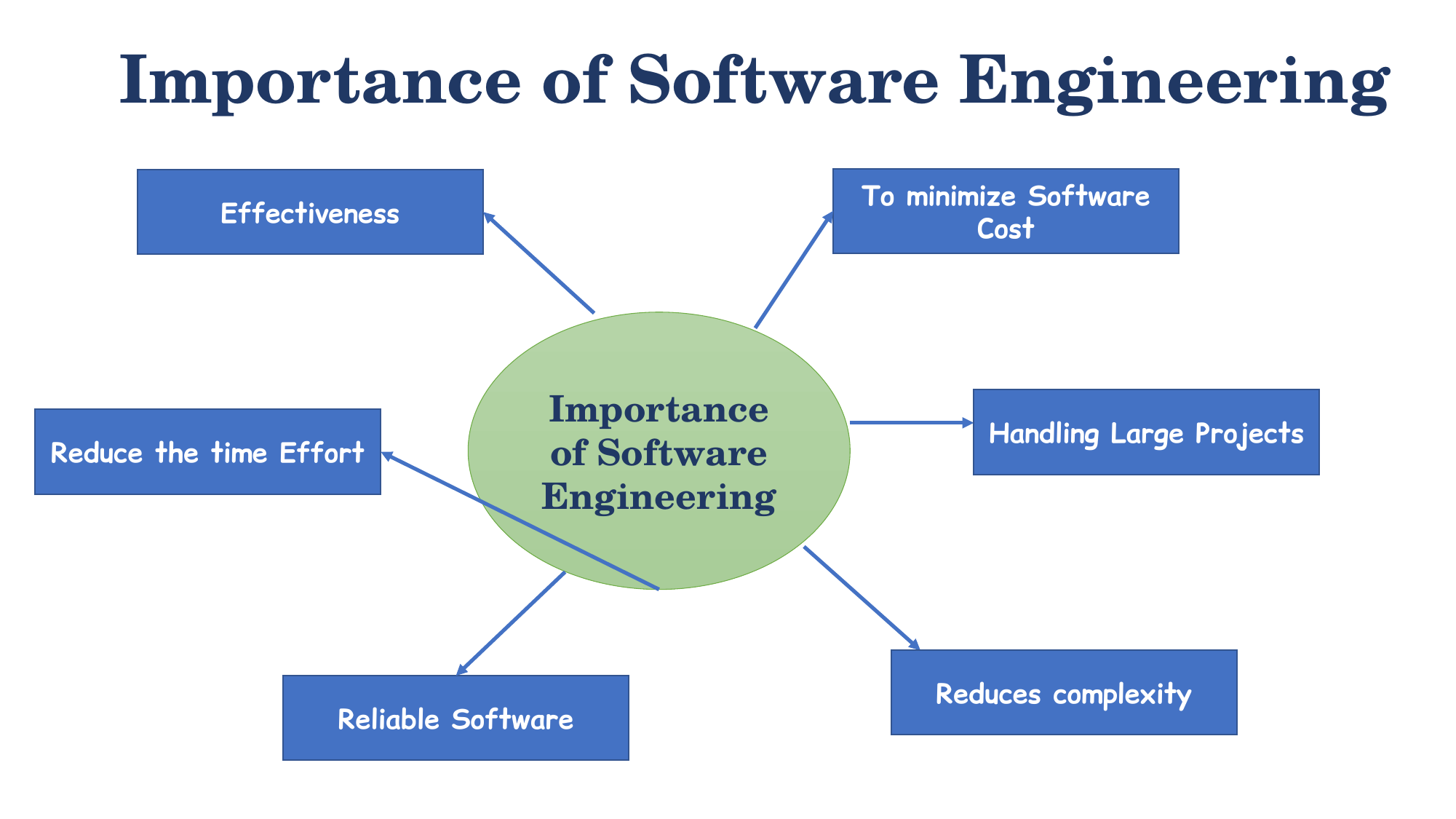

# Importance of Software Engineering
To minimize Software Cost
Effectiveness
Importance of Software Engineering
Handling Large Projects
Reduce the time Effort
Reduces complexity
Reliable Software